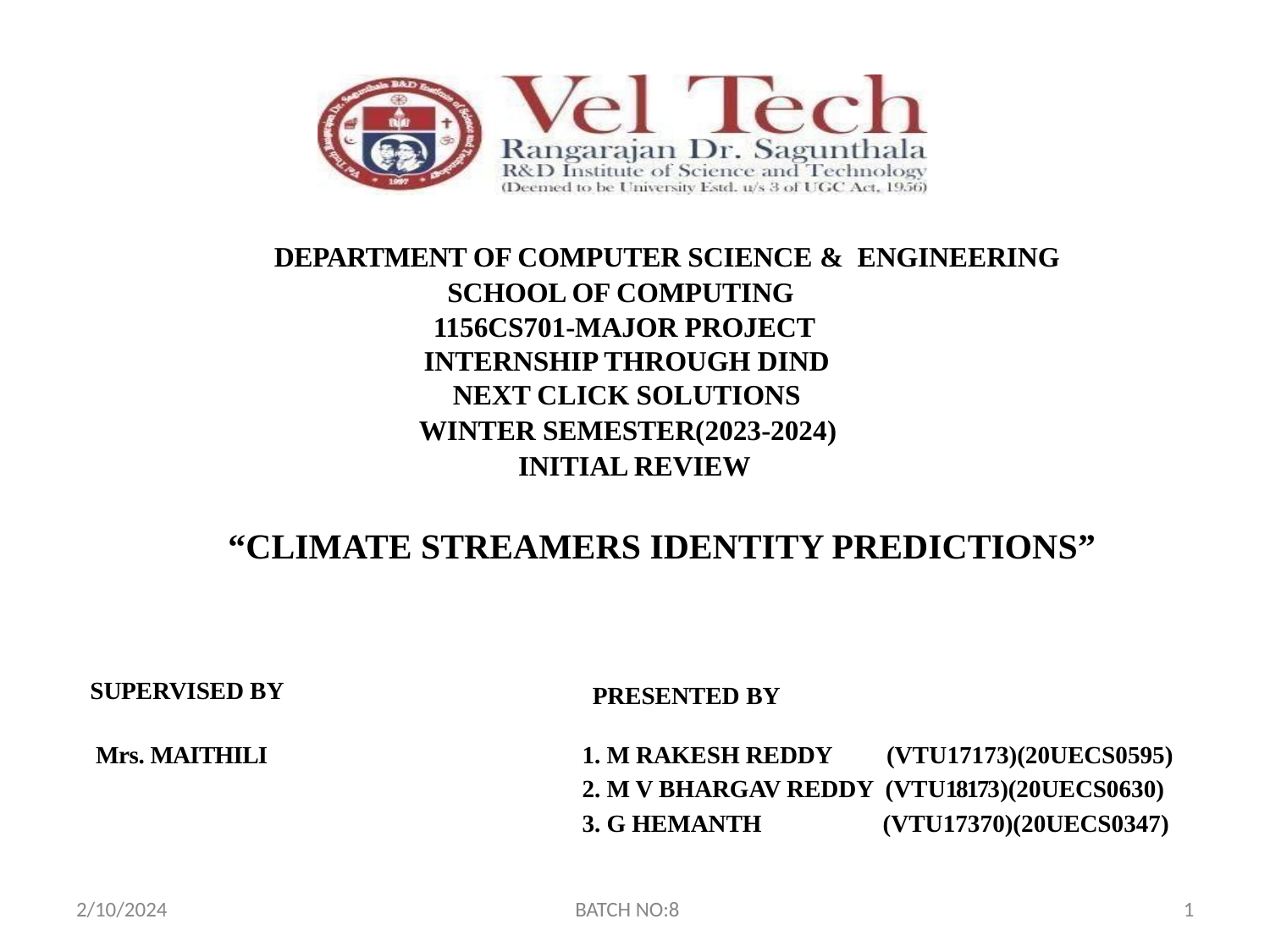

DEPARTMENT OF COMPUTER SCIENCE &  ENGINEERING
SCHOOL OF COMPUTING
1156CS701-MAJOR PROJECT
INTERNSHIP THROUGH DIND
NEXT CLICK SOLUTIONS
WINTER SEMESTER(2023-2024)
  INITIAL REVIEW

“CLIMATE STREAMERS IDENTITY PREDICTIONS”
SUPERVISED BY
PRESENTED BY
M RAKESH REDDY         (VTU17173)(20UECS0595)
M V BHARGAV REDDY  (VTU18173)(20UECS0630)
G HEMANTH                    (VTU17370)(20UECS0347)
Mrs. MAITHILI
2/10/2024
BATCH NO:8
1